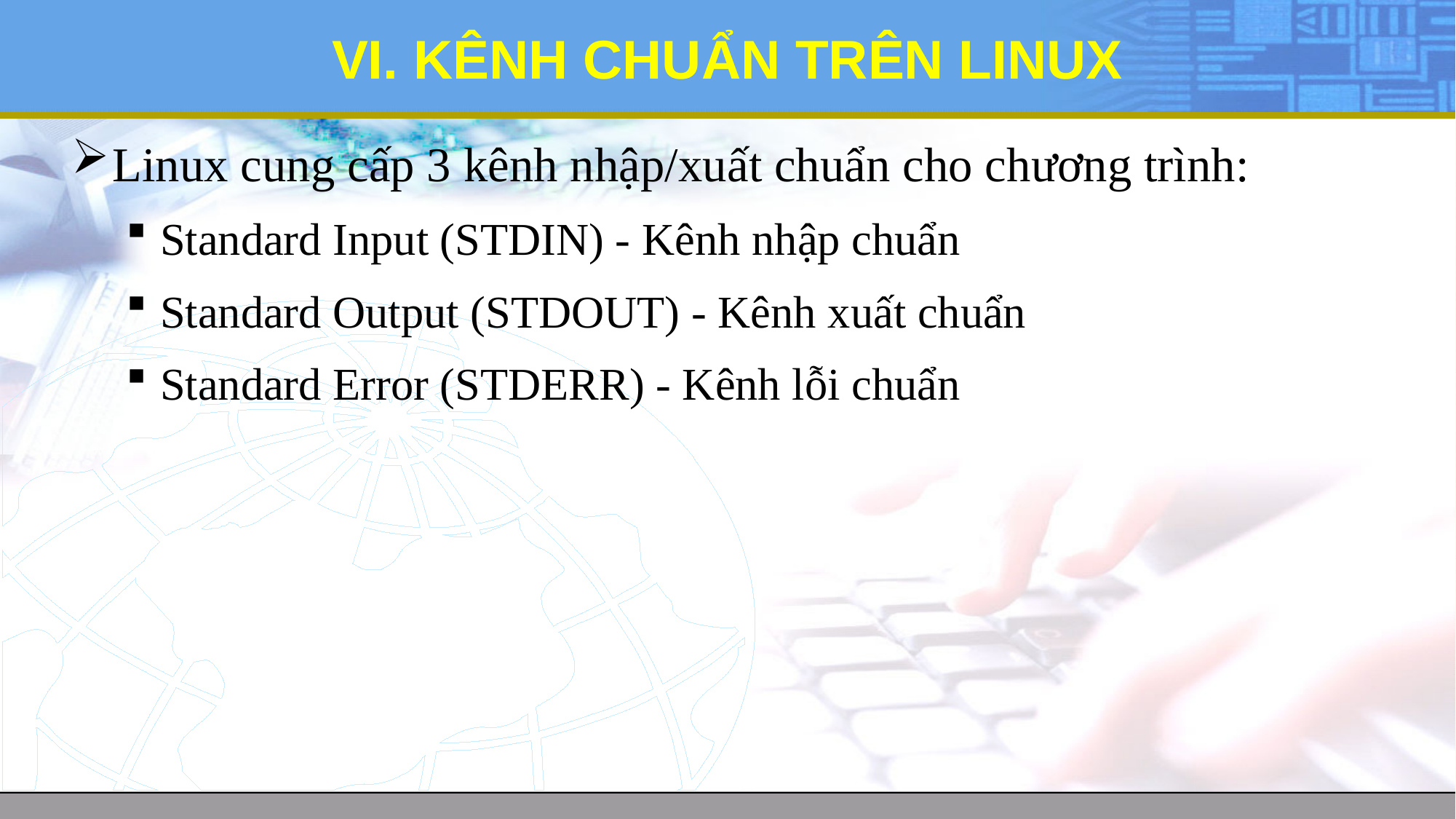

# VI. KÊNH CHUẨN TRÊN LINUX
Linux cung cấp 3 kênh nhập/xuất chuẩn cho chương trình:
Standard Input (STDIN) - Kênh nhập chuẩn
Standard Output (STDOUT) - Kênh xuất chuẩn
Standard Error (STDERR) - Kênh lỗi chuẩn